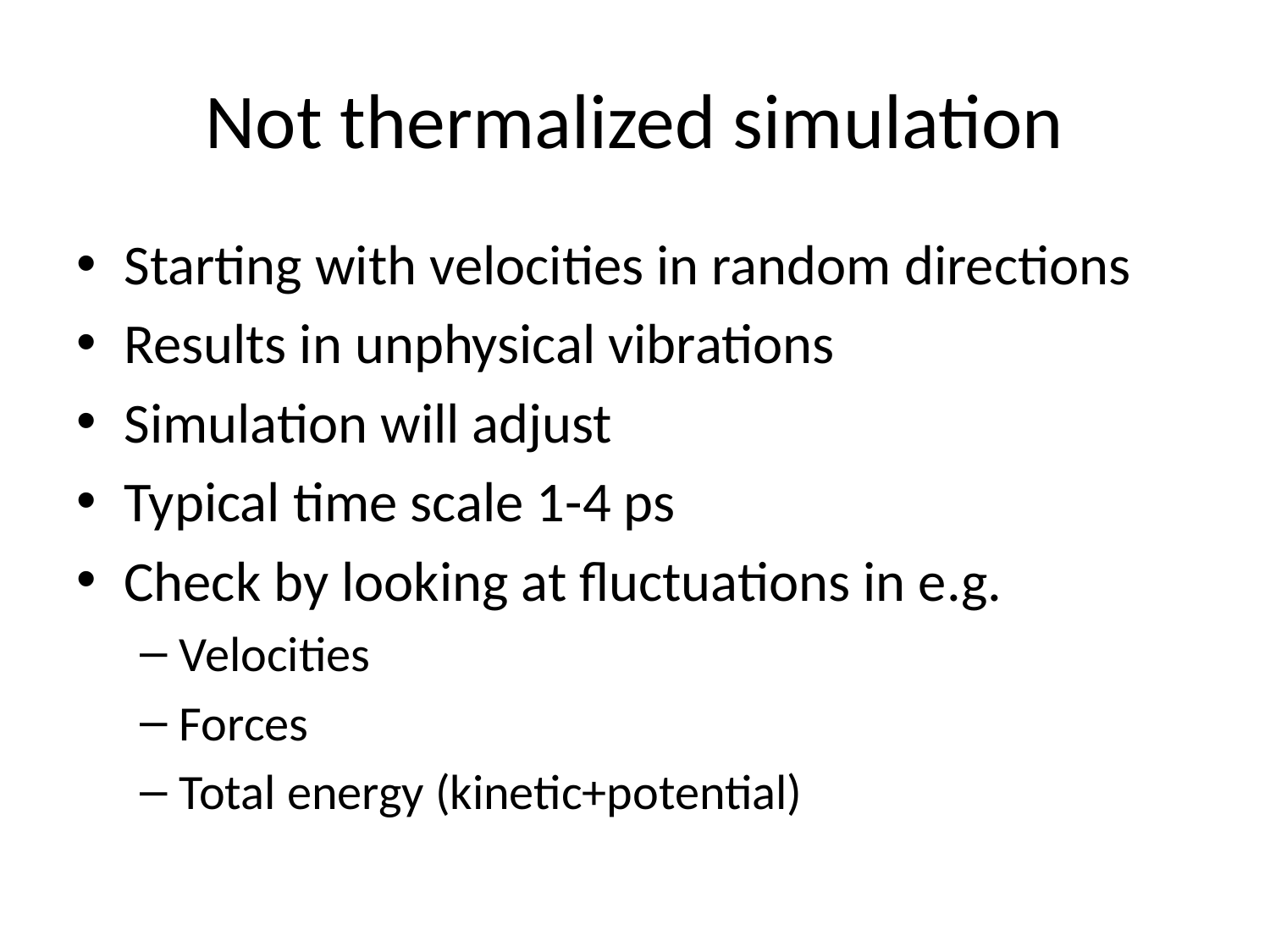

# Not thermalized simulation
Starting with velocities in random directions
Results in unphysical vibrations
Simulation will adjust
Typical time scale 1-4 ps
Check by looking at fluctuations in e.g.
Velocities
Forces
Total energy (kinetic+potential)